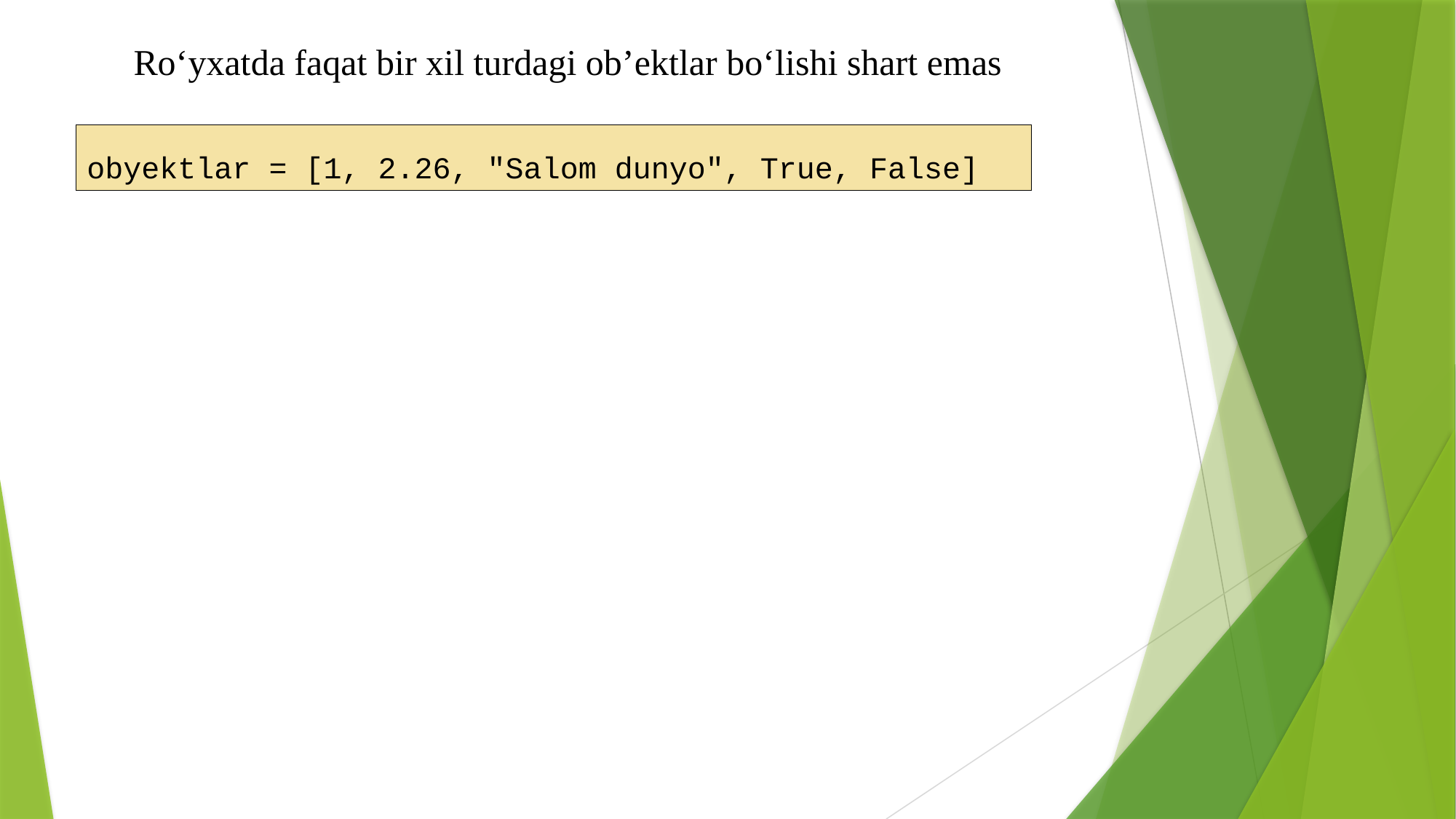

Ro‘yxatda faqat bir xil turdagi ob’ektlar bo‘lishi shart emas
obyektlar = [1, 2.26, "Salom dunyo", True, False]